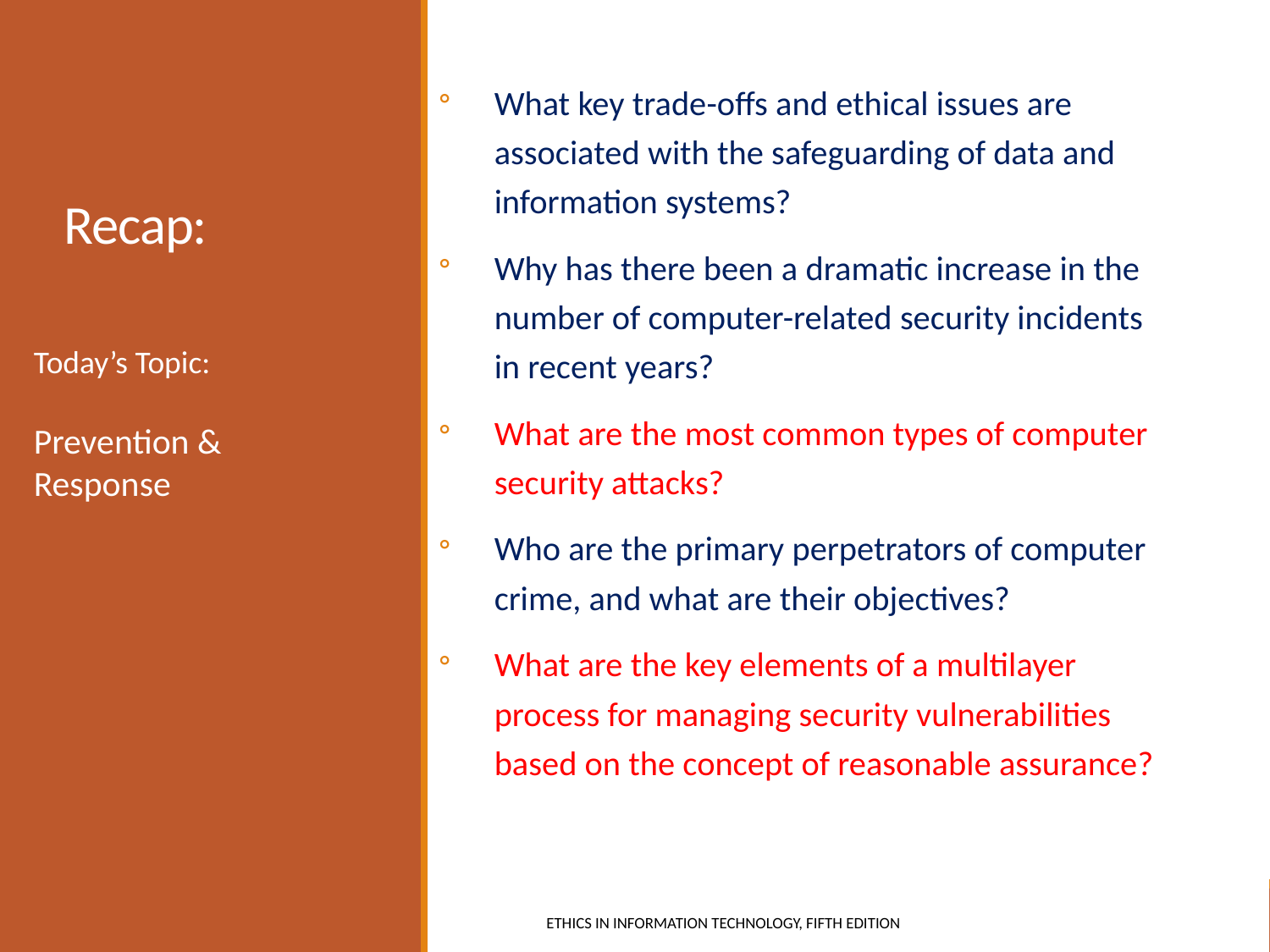

What key trade-offs and ethical issues are associated with the safeguarding of data and information systems?
Why has there been a dramatic increase in the number of computer-related security incidents in recent years?
What are the most common types of computer security attacks?
Who are the primary perpetrators of computer crime, and what are their objectives?
What are the key elements of a multilayer process for managing security vulnerabilities based on the concept of reasonable assurance?

# Recap:
Today’s Topic:

Prevention & Response
Ethics in Information Technology, fifth Edition